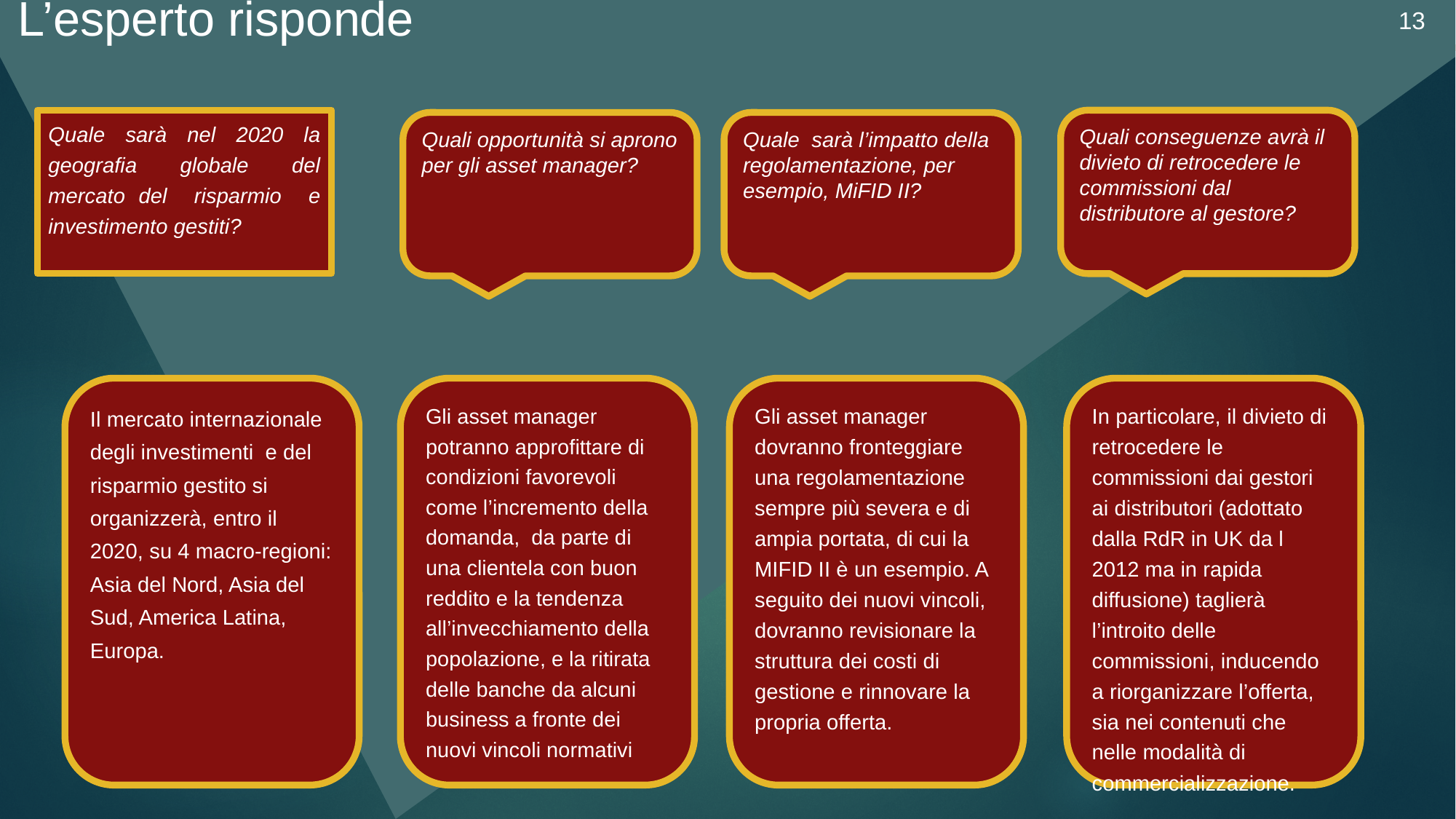

13
L’esperto risponde
Funzionamento
SVG, al clic sulle domande si aprono i box di risposta.

Quale sarà nel 2020 la geografia globale del mercato del  risparmio  e investimento gestiti?

Quali conseguenze avrà il divieto di retrocedere le commissioni dal distributore al gestore?
Quali opportunità si aprono per gli asset manager?

Quale  sarà l’impatto della regolamentazione, per esempio, MiFID II?
Il mercato internazionale degli investimenti  e del risparmio gestito si organizzerà, entro il 2020, su 4 macro-regioni: Asia del Nord, Asia del Sud, America Latina, Europa.
Gli asset manager potranno approfittare di condizioni favorevoli come l’incremento della domanda,  da parte di una clientela con buon reddito e la tendenza all’invecchiamento della popolazione, e la ritirata delle banche da alcuni business a fronte dei nuovi vincoli normativi
Gli asset manager dovranno fronteggiare una regolamentazione sempre più severa e di ampia portata, di cui la MIFID II è un esempio. A seguito dei nuovi vincoli, dovranno revisionare la struttura dei costi di gestione e rinnovare la propria offerta.
In particolare, il divieto di retrocedere le commissioni dai gestori ai distributori (adottato dalla RdR in UK da l 2012 ma in rapida diffusione) taglierà l’introito delle commissioni, inducendo a riorganizzare l’offerta, sia nei contenuti che nelle modalità di commercializzazione.